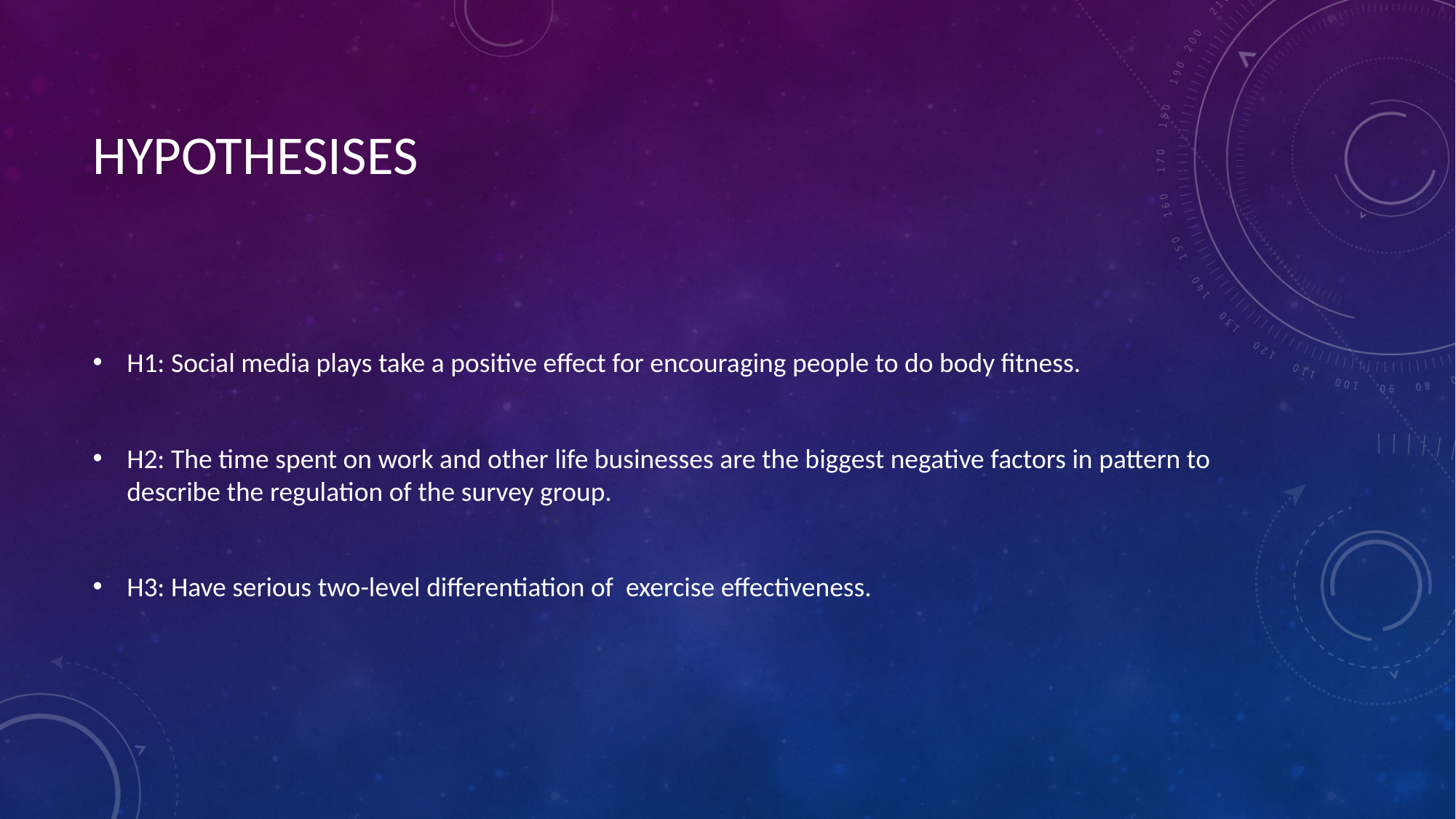

# HYPOTHESISES
H1: Social media plays take a positive effect for encouraging people to do body fitness.

H2: The time spent on work and other life businesses are the biggest negative factors in pattern to describe the regulation of the survey group.

H3: Have serious two-level differentiation of  exercise effectiveness.